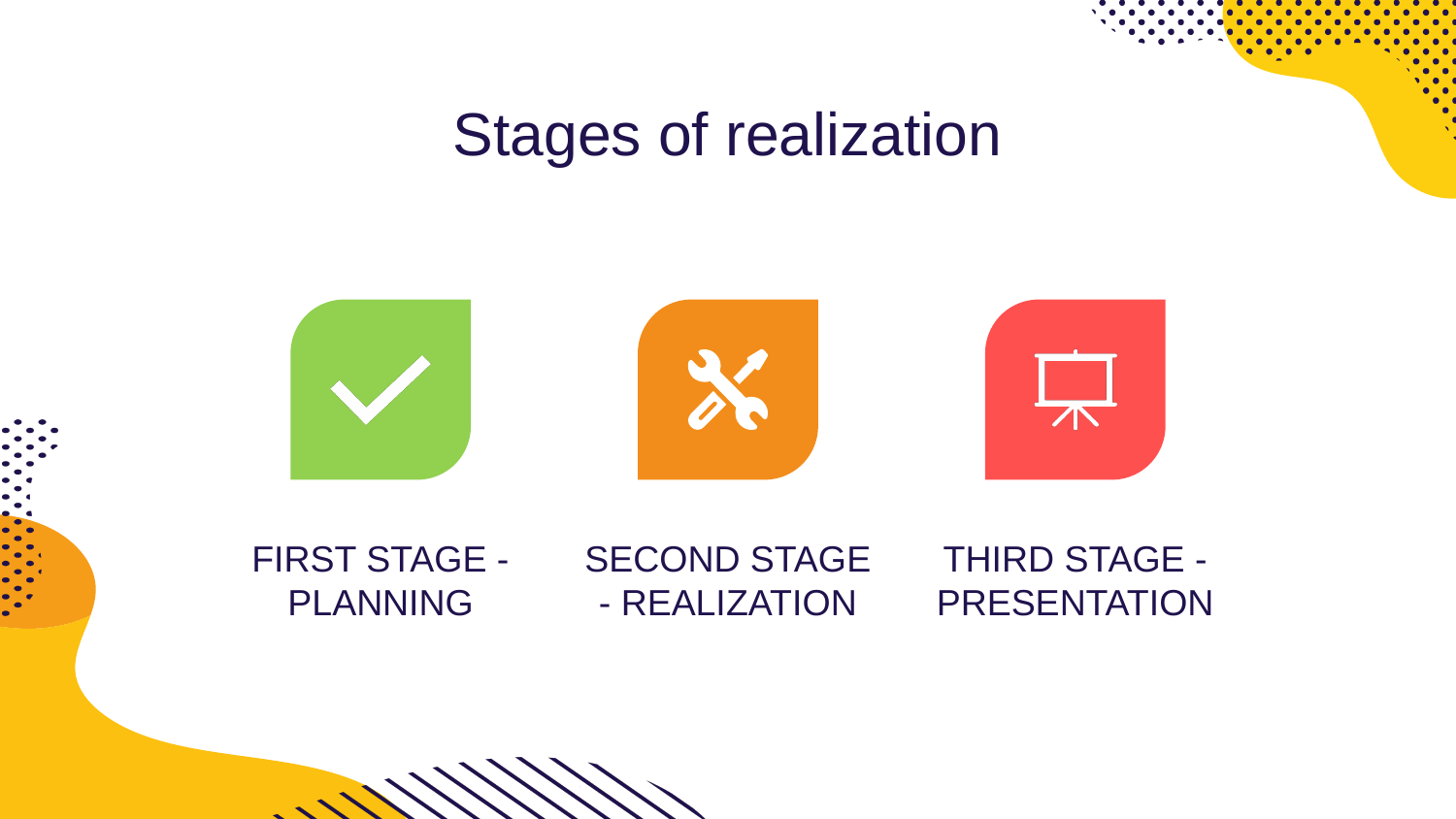

# Stages of realization
First stage -planning
Second stage - realization
Third stage - presentation